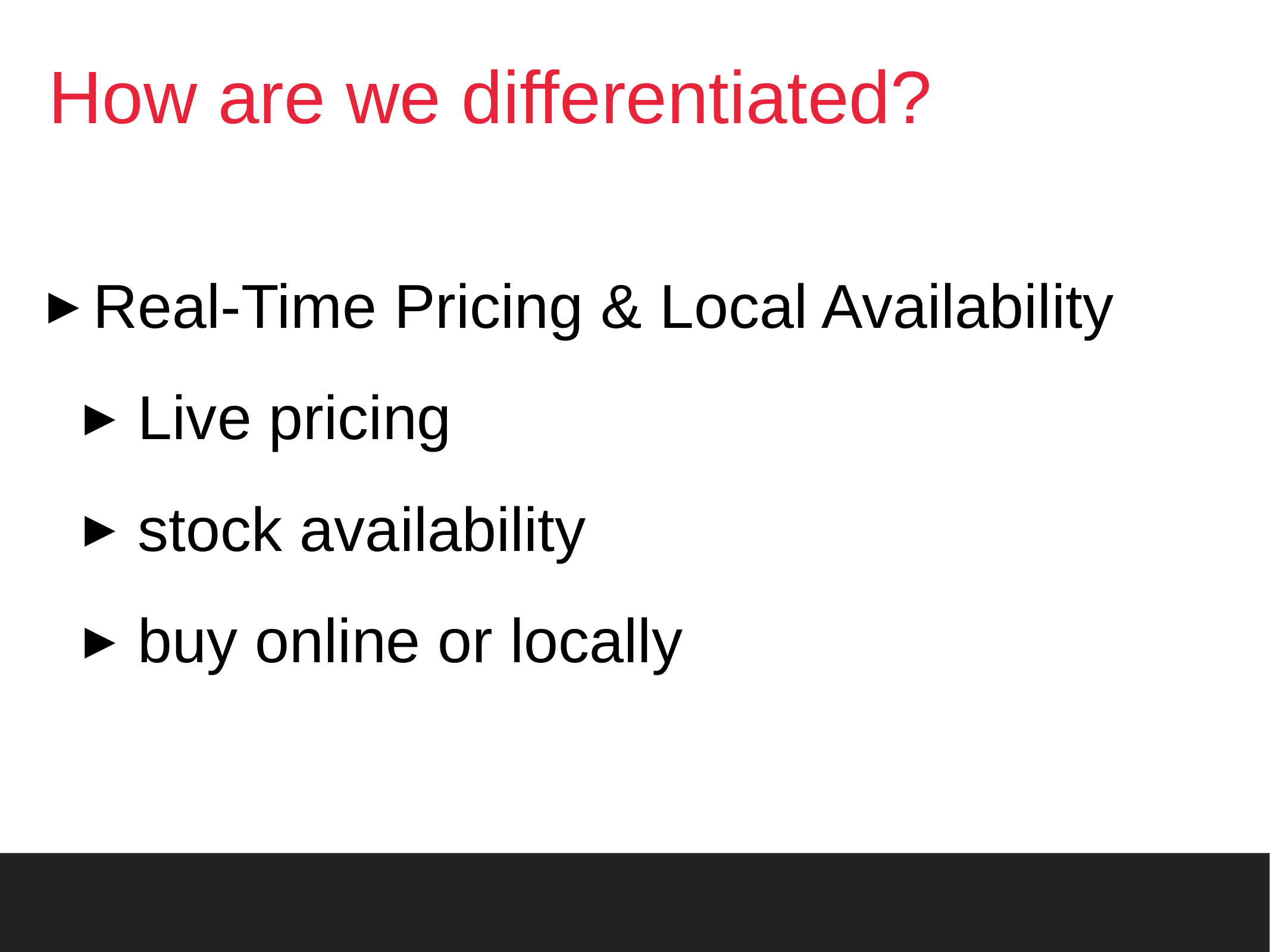

# How are we differentiated?

Real-Time Pricing & Local Availability
Live pricing
stock availability
buy online or locally